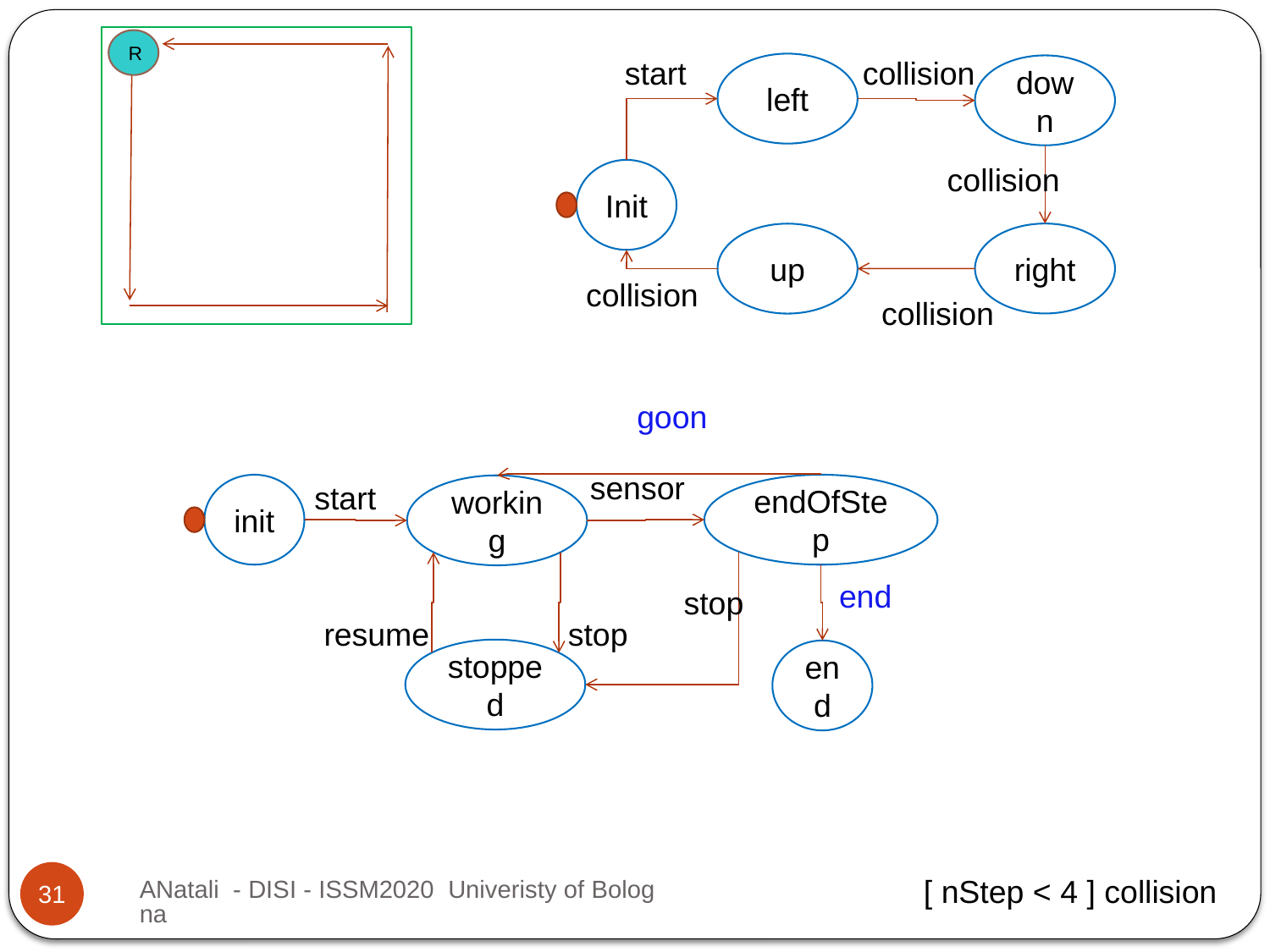

R

start
collision
left
down
collision
Init

right
up
collision
collision

goon
sensor
start
init
endOfStep
working

end
stop
resume
stop
stopped
end
ANatali  - DISI - ISSM2020  Univeristy of Bologna
31
[ nStep < 4 ] collision